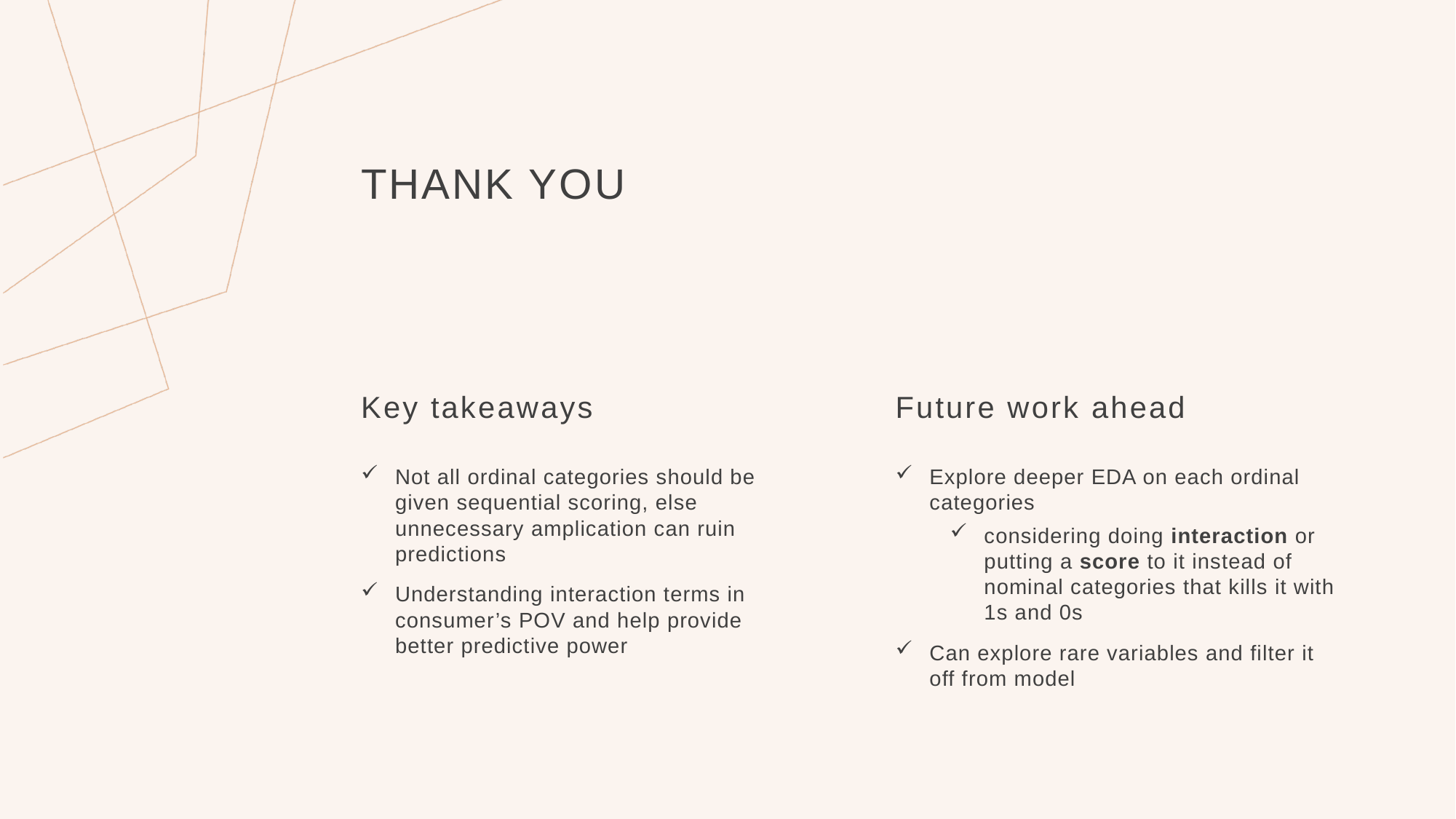

# Thank you
Key takeaways
Future work ahead
Not all ordinal categories should be given sequential scoring, else unnecessary amplication can ruin predictions
Understanding interaction terms in consumer’s POV and help provide better predictive power

Explore deeper EDA on each ordinal categories
considering doing interaction or putting a score to it instead of nominal categories that kills it with 1s and 0s
Can explore rare variables and filter it off from model